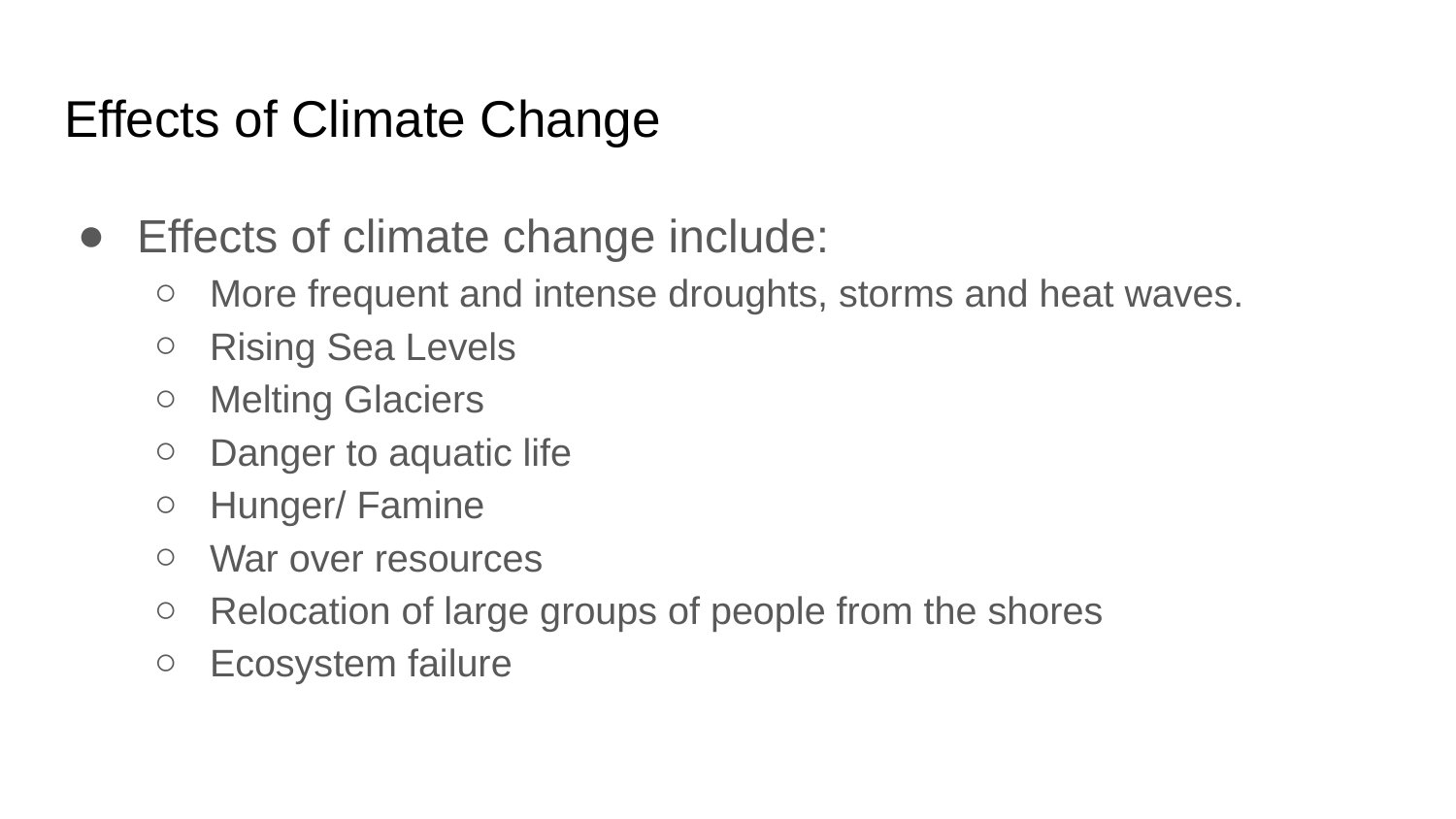

# Effects of Climate Change
Effects of climate change include:
More frequent and intense droughts, storms and heat waves.
Rising Sea Levels
Melting Glaciers
Danger to aquatic life
Hunger/ Famine
War over resources
Relocation of large groups of people from the shores
Ecosystem failure